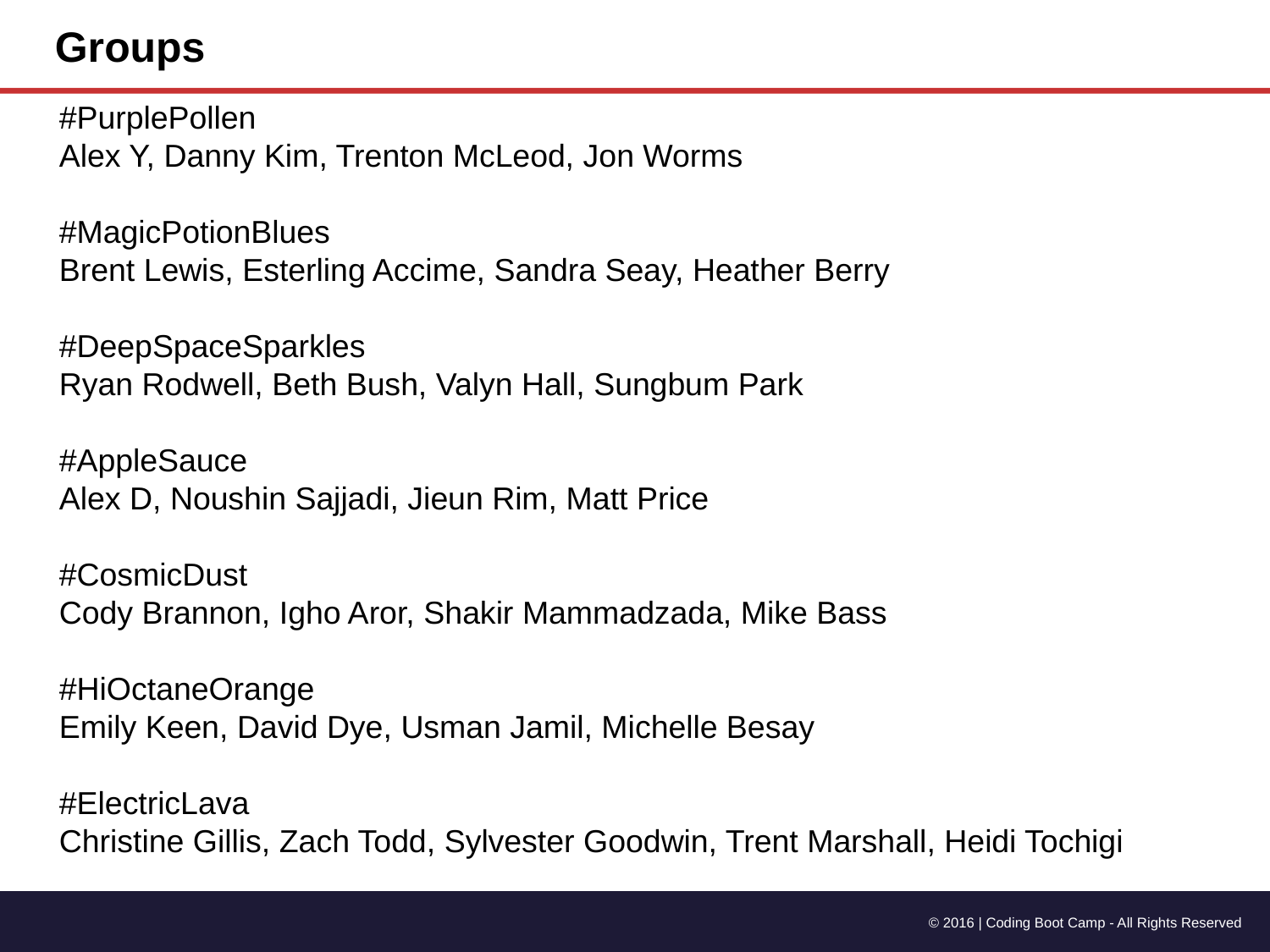

Groups
#PurplePollen
Alex Y, Danny Kim, Trenton McLeod, Jon Worms

#MagicPotionBlues
Brent Lewis, Esterling Accime, Sandra Seay, Heather Berry
#DeepSpaceSparkles
Ryan Rodwell, Beth Bush, Valyn Hall, Sungbum Park
#AppleSauce
Alex D, Noushin Sajjadi, Jieun Rim, Matt Price
#CosmicDust
Cody Brannon, Igho Aror, Shakir Mammadzada, Mike Bass

#HiOctaneOrange
Emily Keen, David Dye, Usman Jamil, Michelle Besay

#ElectricLava
Christine Gillis, Zach Todd, Sylvester Goodwin, Trent Marshall, Heidi Tochigi